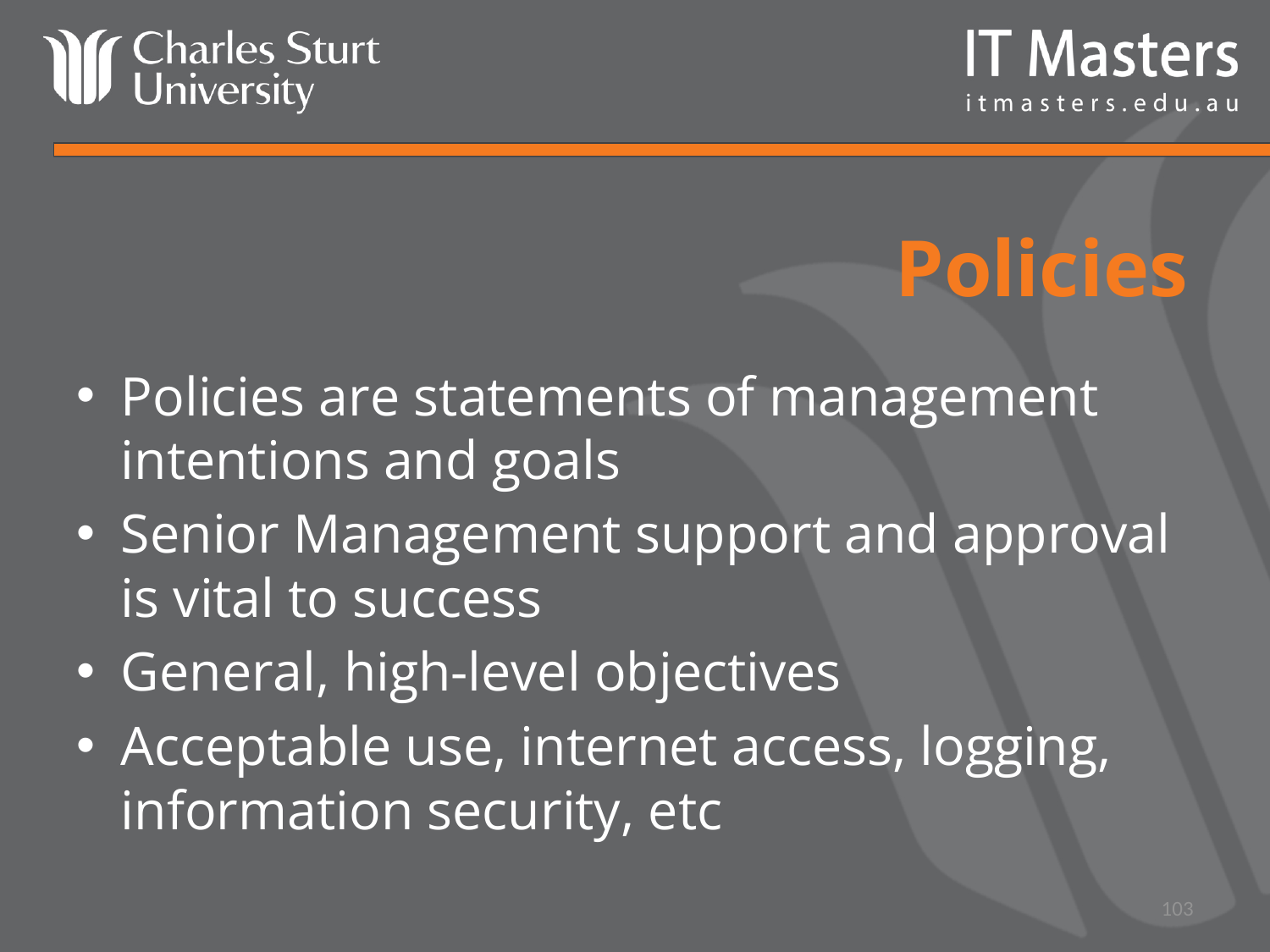

# Policies
Policies are statements of management intentions and goals
Senior Management support and approval is vital to success
General, high-level objectives
Acceptable use, internet access, logging, information security, etc
103